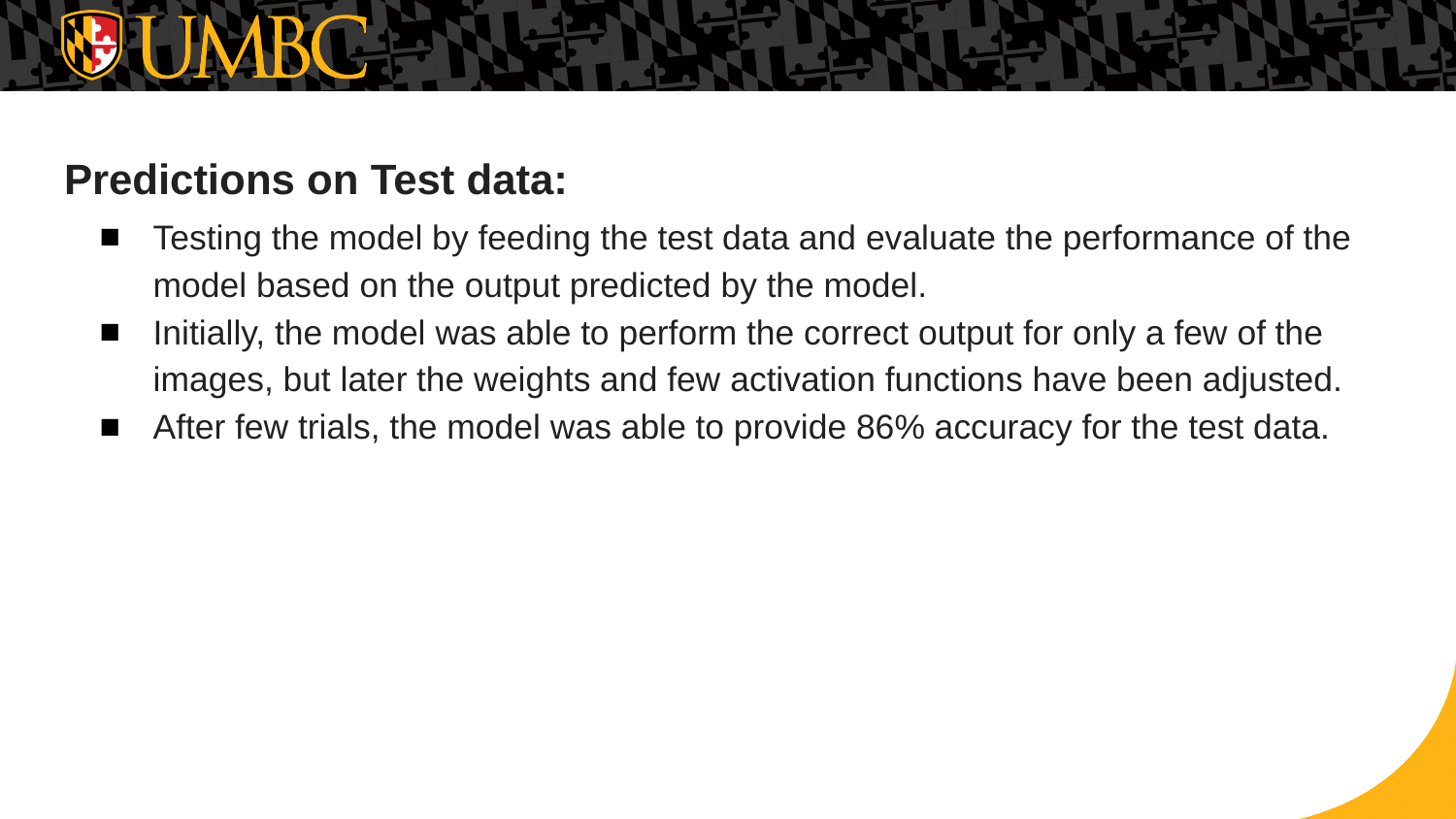

# Predictions on Test data:

Testing the model by feeding the test data and evaluate the performance of the model based on the output predicted by the model.
Initially, the model was able to perform the correct output for only a few of the images, but later the weights and few activation functions have been adjusted.
After few trials, the model was able to provide 86% accuracy for the test data.